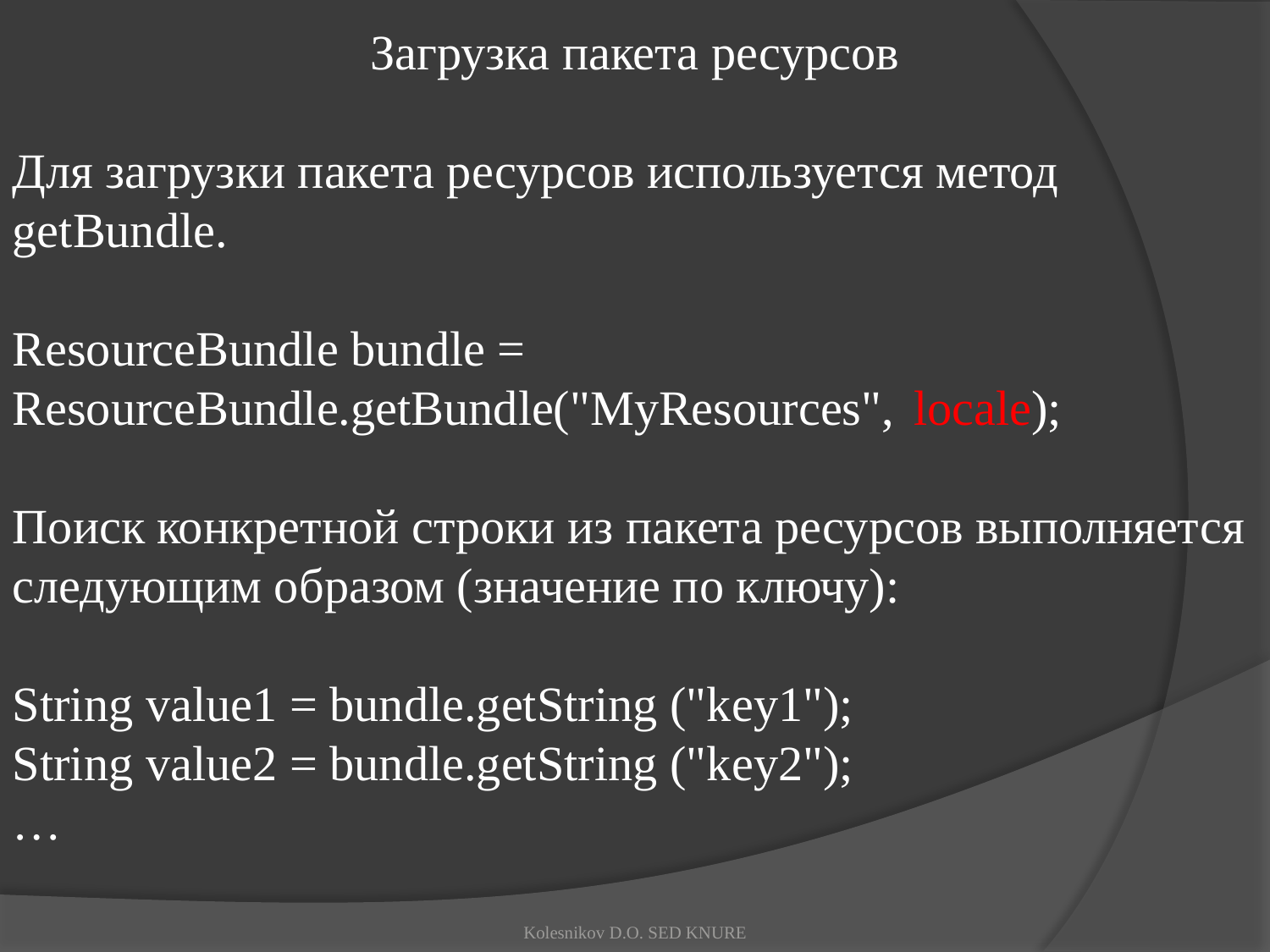

Загрузка пакета ресурсов

Для загрузки пакета ресурсов используется метод getBundle.

ResourceBundle bundle = 	ResourceBundle.getBundle("MyResources",	 locale);

Поиск конкретной строки из пакета ресурсов выполняется следующим образом (значение по ключу):

String value1 = bundle.getString ("key1");
String value2 = bundle.getString ("key2");
…

Kolesnikov D.O. SED KNURE